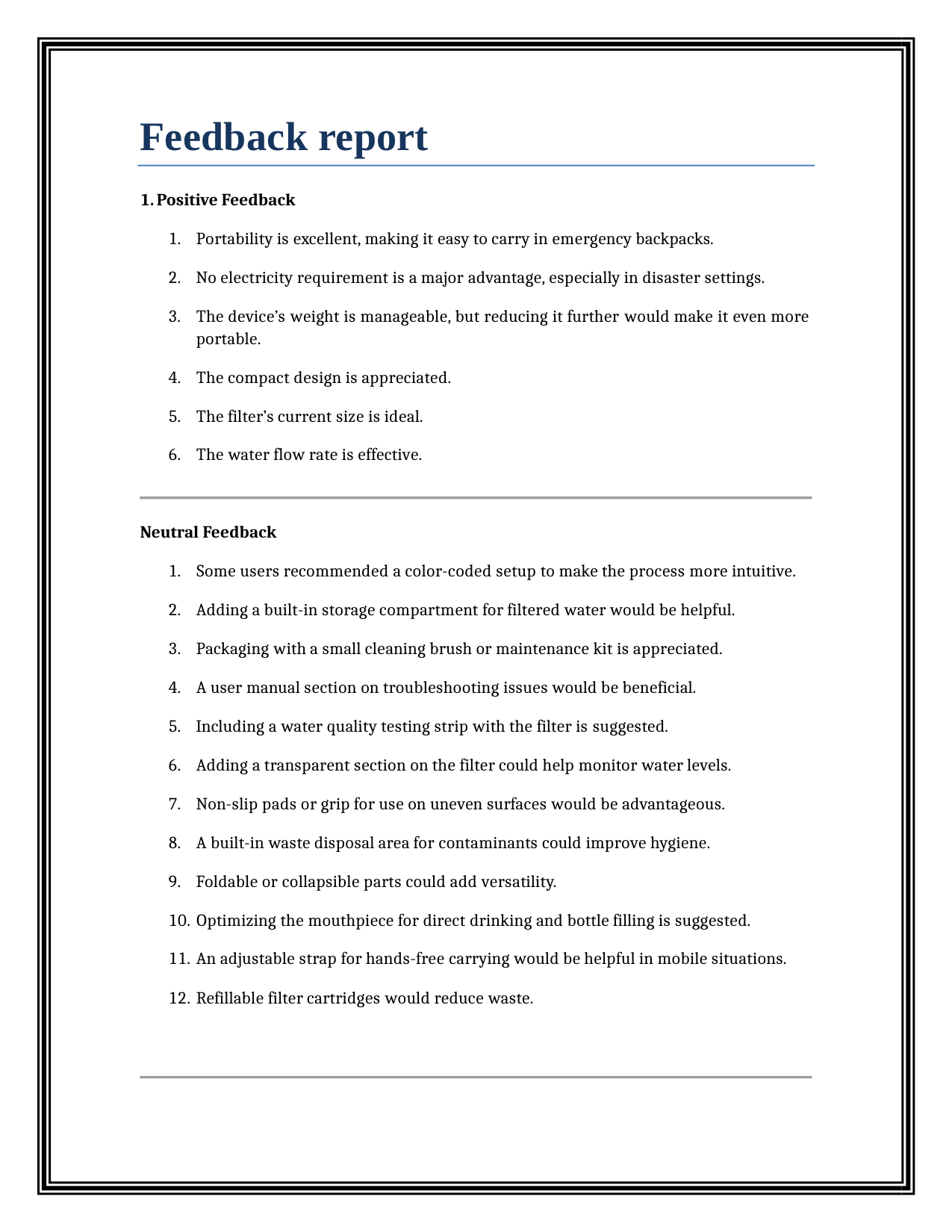

# Feedback report

Positive Feedback
Portability is excellent, making it easy to carry in emergency backpacks.

No electricity requirement is a major advantage, especially in disaster settings.
The device’s weight is manageable, but reducing it further would make it even more  portable.

The compact design is appreciated.
The filter’s current size is ideal.
The water flow rate is effective.

Neutral Feedback

Some users recommended a color-coded setup to make the process more intuitive.
Adding a built-in storage compartment for filtered water would be helpful.

Packaging with a small cleaning brush or maintenance kit is appreciated.
A user manual section on troubleshooting issues would be beneficial.

Including a water quality testing strip with the filter is suggested.
Adding a transparent section on the filter could help monitor water levels.

Non-slip pads or grip for use on uneven surfaces would be advantageous.
A built-in waste disposal area for contaminants could improve hygiene.

Foldable or collapsible parts could add versatility.
Optimizing the mouthpiece for direct drinking and bottle filling is suggested.
An adjustable strap for hands-free carrying would be helpful in mobile situations.

Refillable filter cartridges would reduce waste.